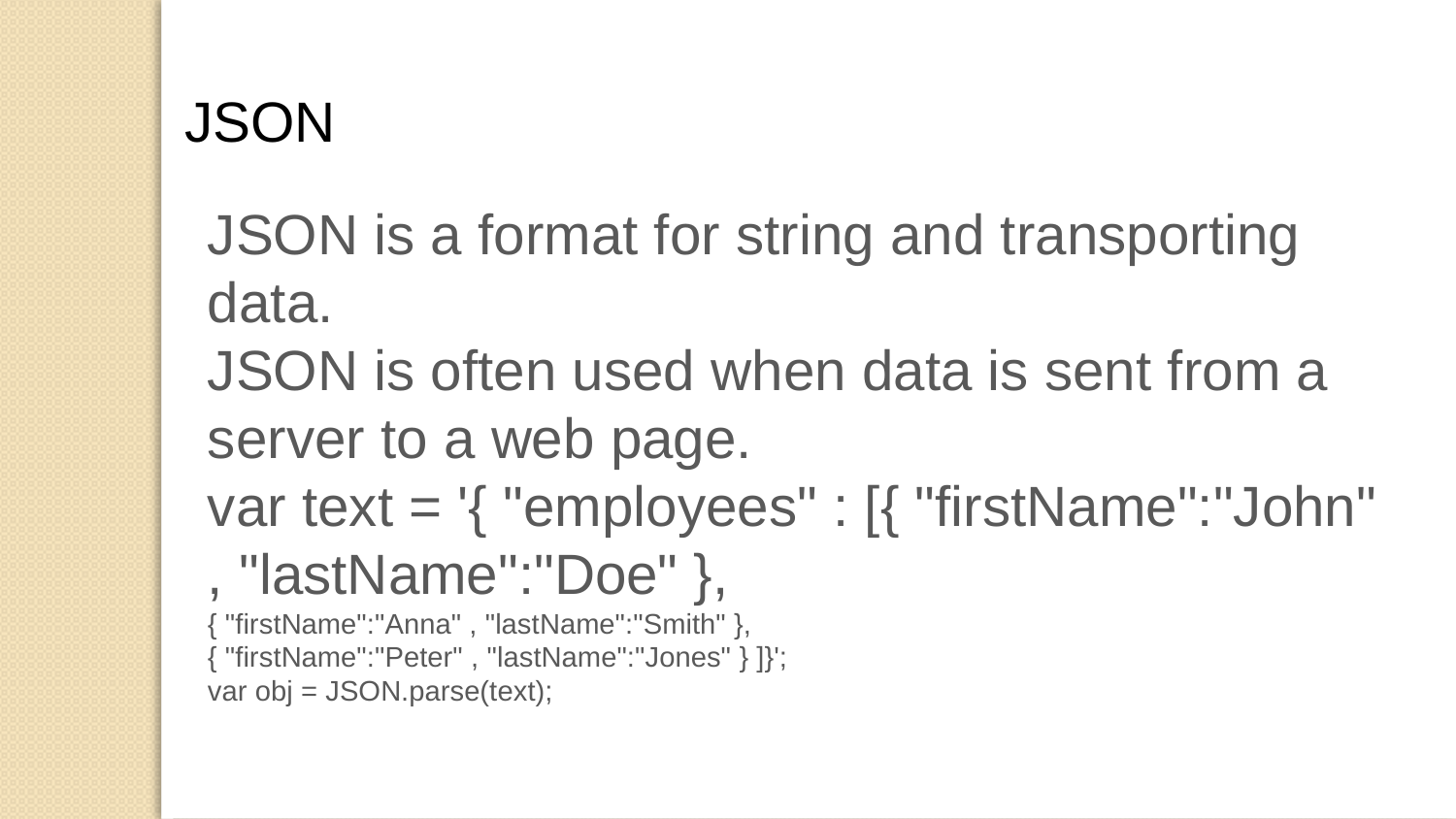

JSON
JSON is a format for string and transporting data.
JSON is often used when data is sent from a server to a web page.
var text = '{ "employees" : [{ "firstName":"John" , "lastName":"Doe" },
{ "firstName":"Anna" , "lastName":"Smith" },
{ "firstName":"Peter" , "lastName":"Jones" } ]}';
var obj = JSON.parse(text);